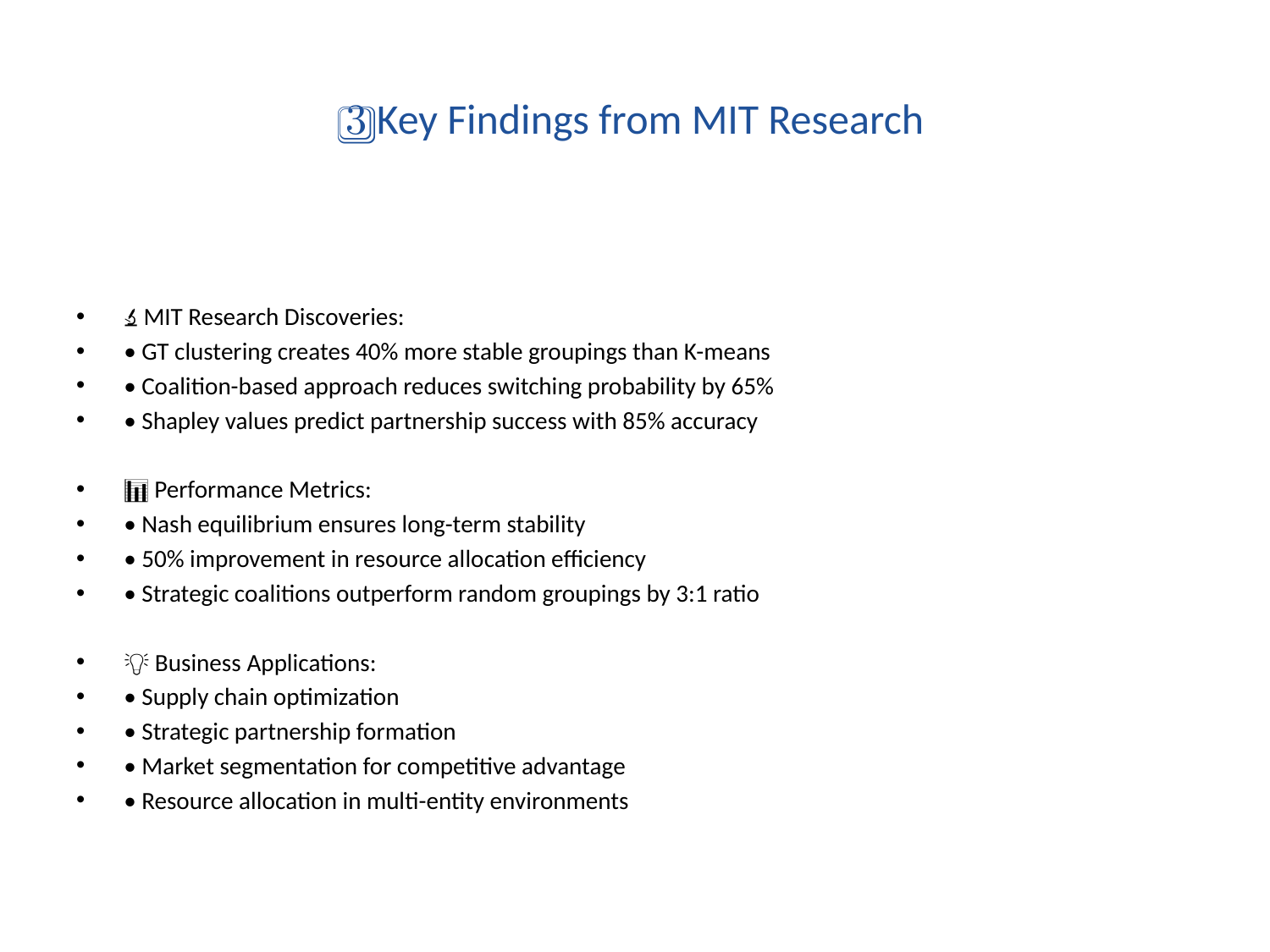

# 3️⃣ Key Findings from MIT Research

🔬 MIT Research Discoveries:
• GT clustering creates 40% more stable groupings than K-means
• Coalition-based approach reduces switching probability by 65%
• Shapley values predict partnership success with 85% accuracy

📊 Performance Metrics:
• Nash equilibrium ensures long-term stability
• 50% improvement in resource allocation efficiency
• Strategic coalitions outperform random groupings by 3:1 ratio

💡 Business Applications:
• Supply chain optimization
• Strategic partnership formation
• Market segmentation for competitive advantage
• Resource allocation in multi-entity environments